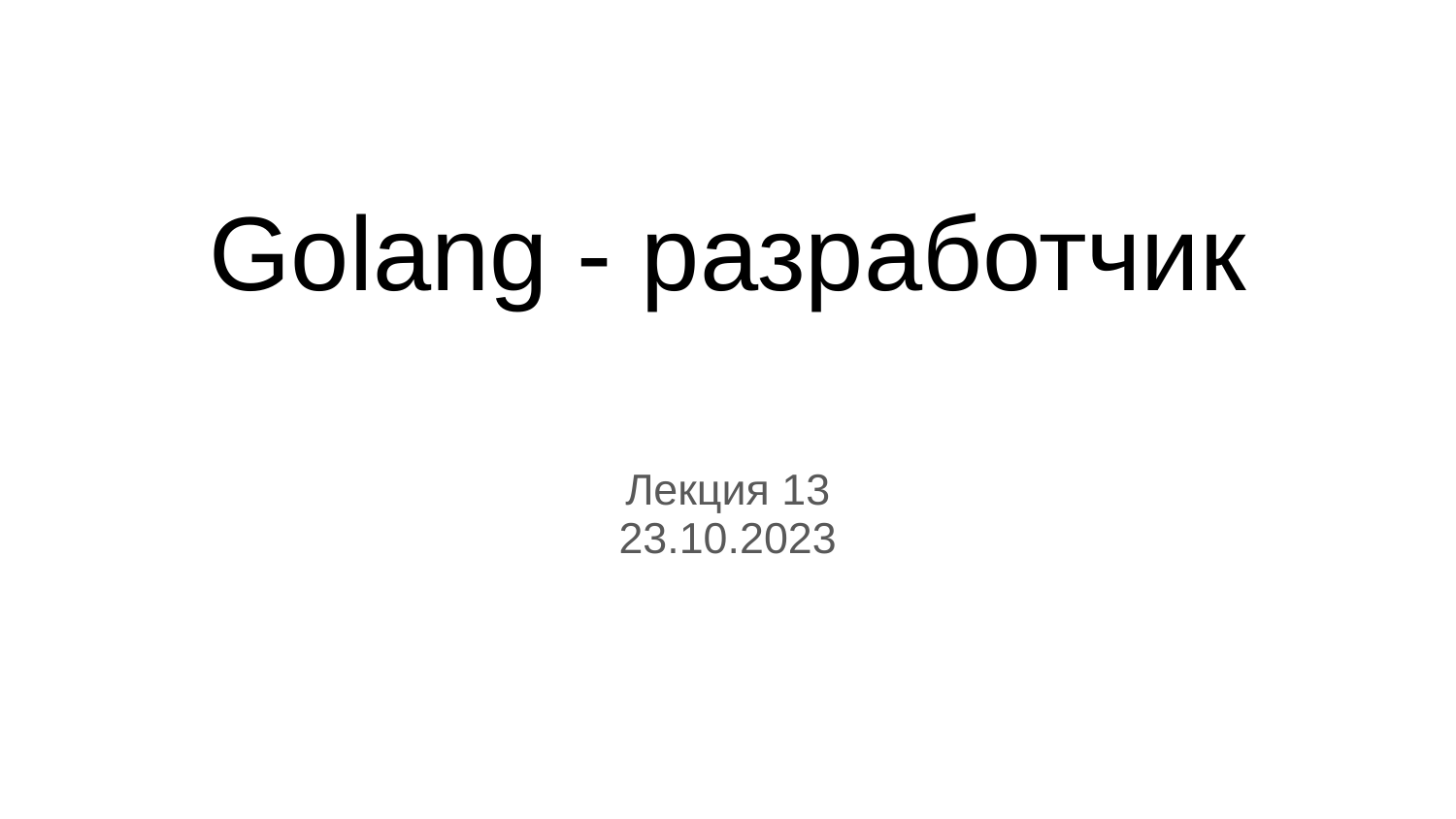

# Golang - разработчик

Лекция 13
23.10.2023